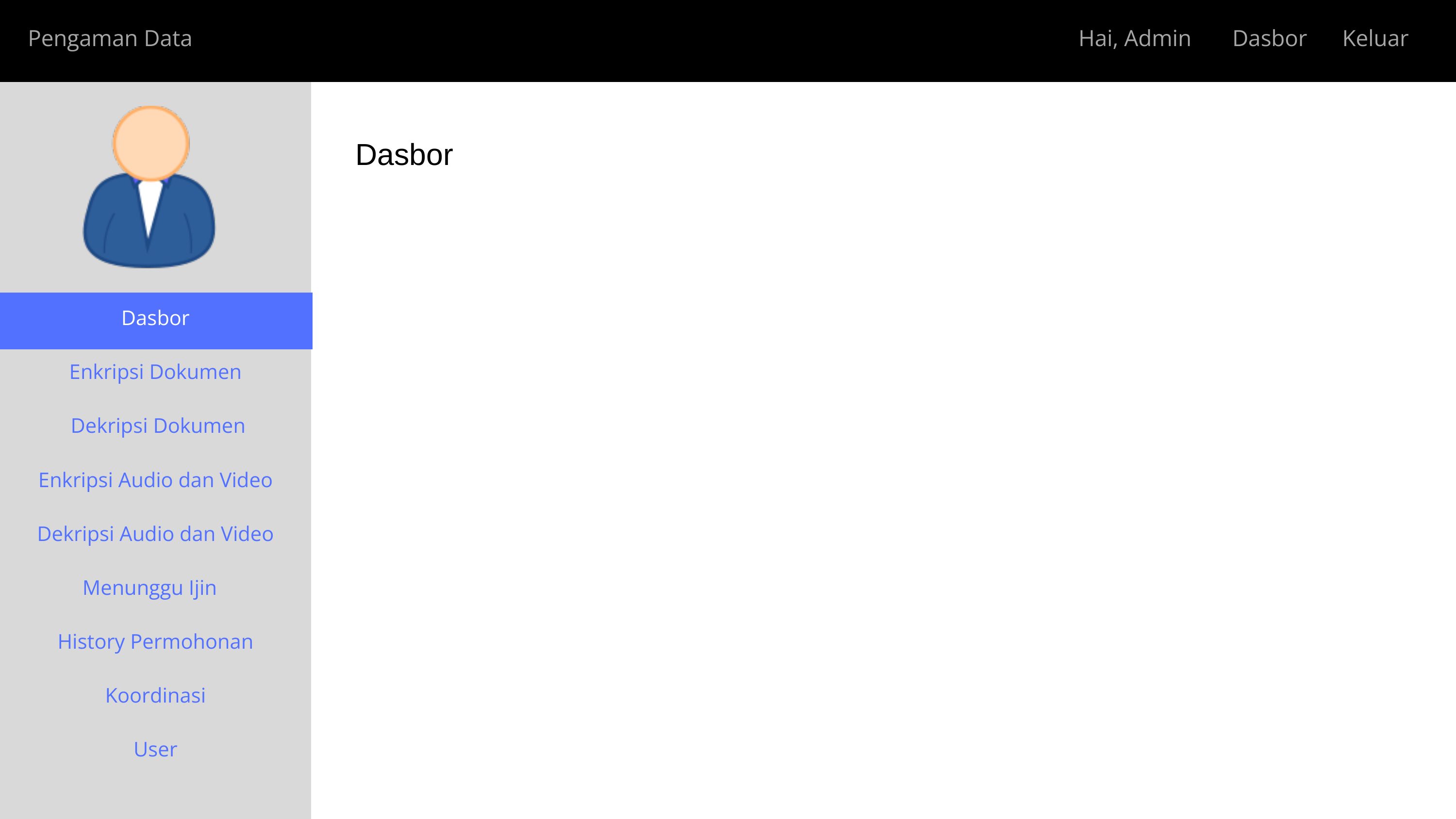

Pengaman Data

Hai, Admin       Dasbor      Keluar

Dasbor

Dasbor

Enkripsi Dokumen

 Dekripsi Dokumen

Enkripsi Audio dan Video

Dekripsi Audio dan Video

Menunggu Ijin

History Permohonan

Koordinasi

User